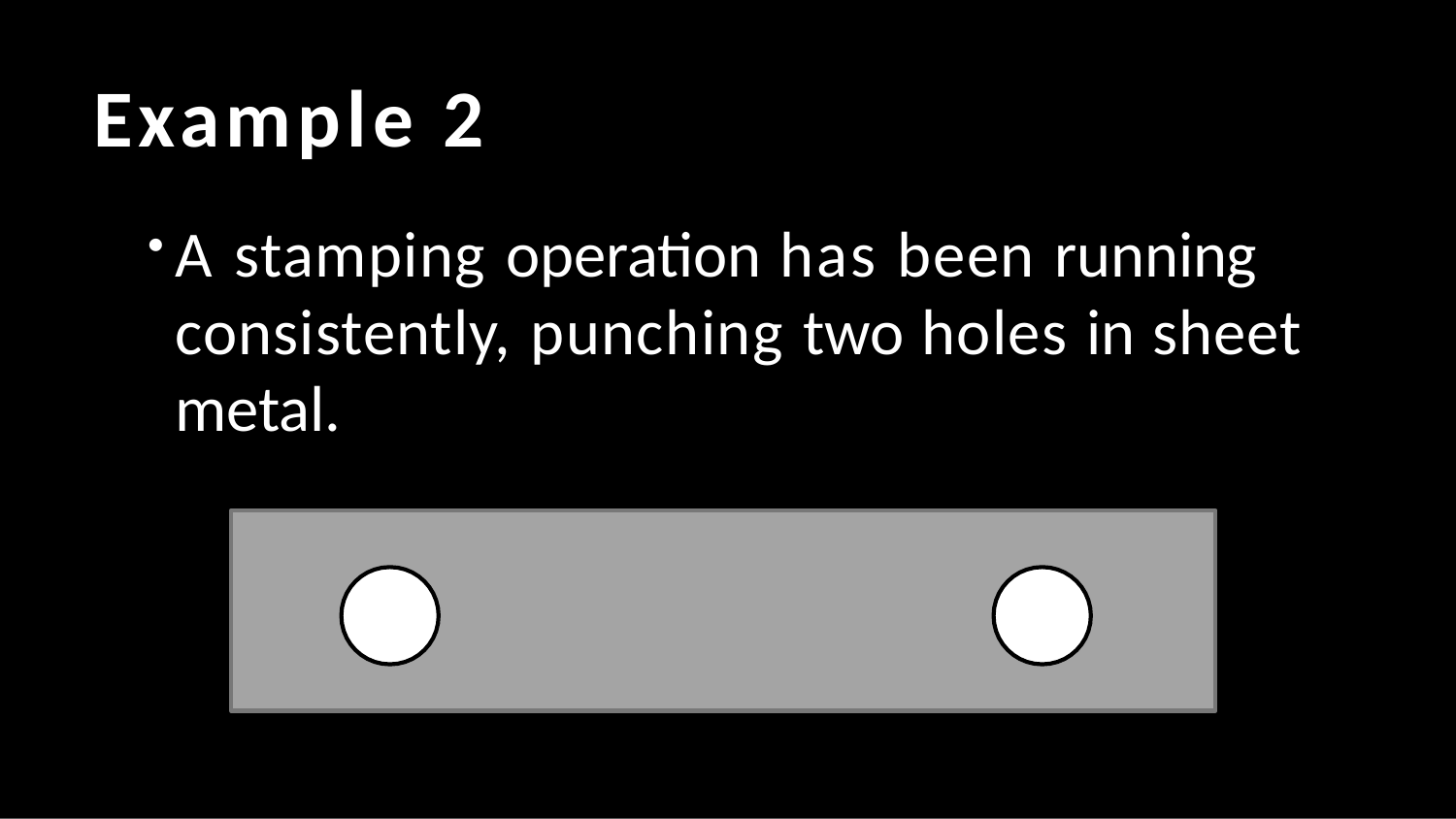

# Example 2
A stamping operation has been running consistently, punching two holes in sheet metal.